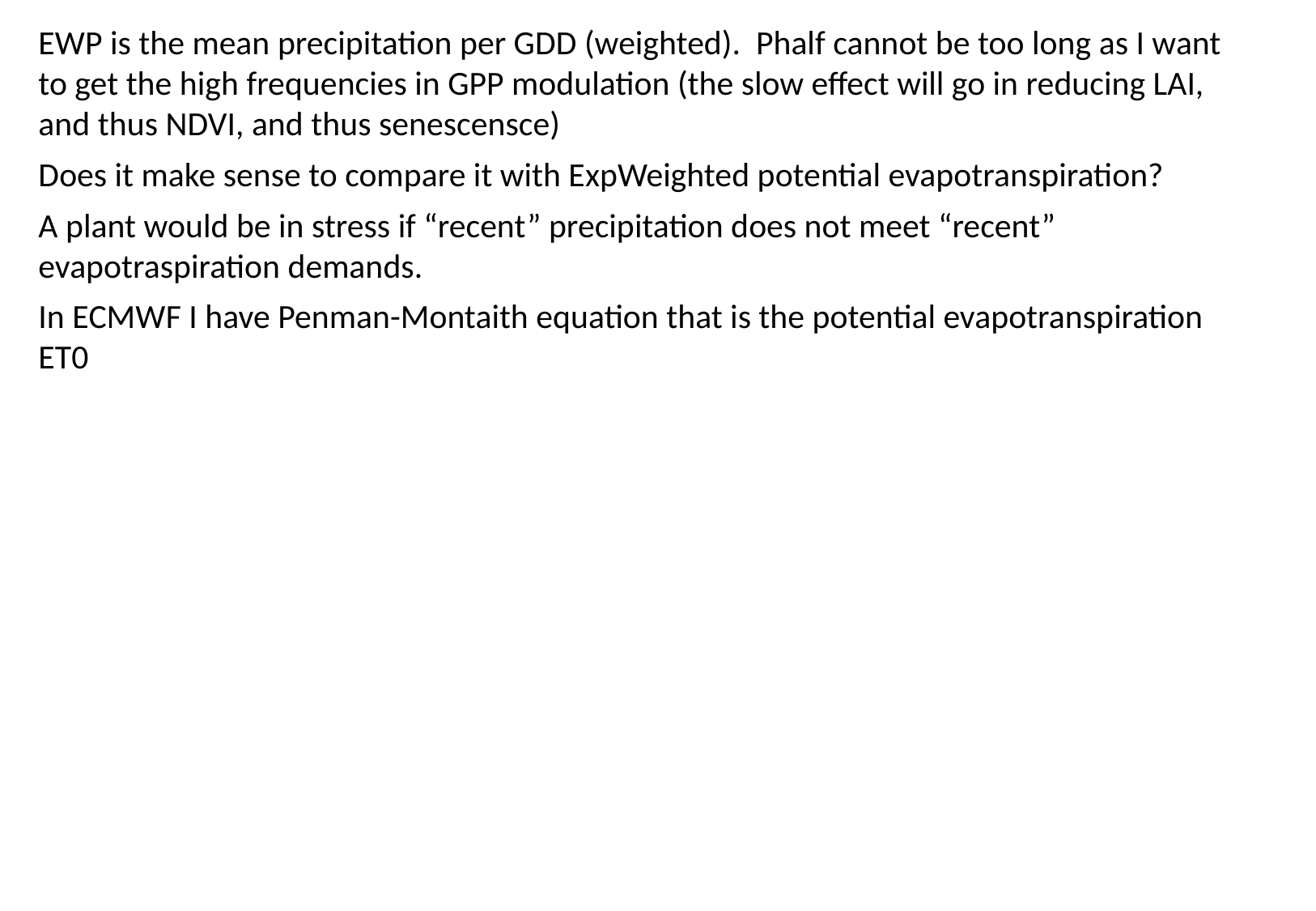

EWP is the mean precipitation per GDD (weighted).  Phalf cannot be too long as I want to get the high frequencies in GPP modulation (the slow effect will go in reducing LAI, and thus NDVI, and thus senescensce)
Does it make sense to compare it with ExpWeighted potential evapotranspiration?
A plant would be in stress if “recent” precipitation does not meet “recent” evapotraspiration demands.
In ECMWF I have Penman-Montaith equation that is the potential evapotranspiration ET0